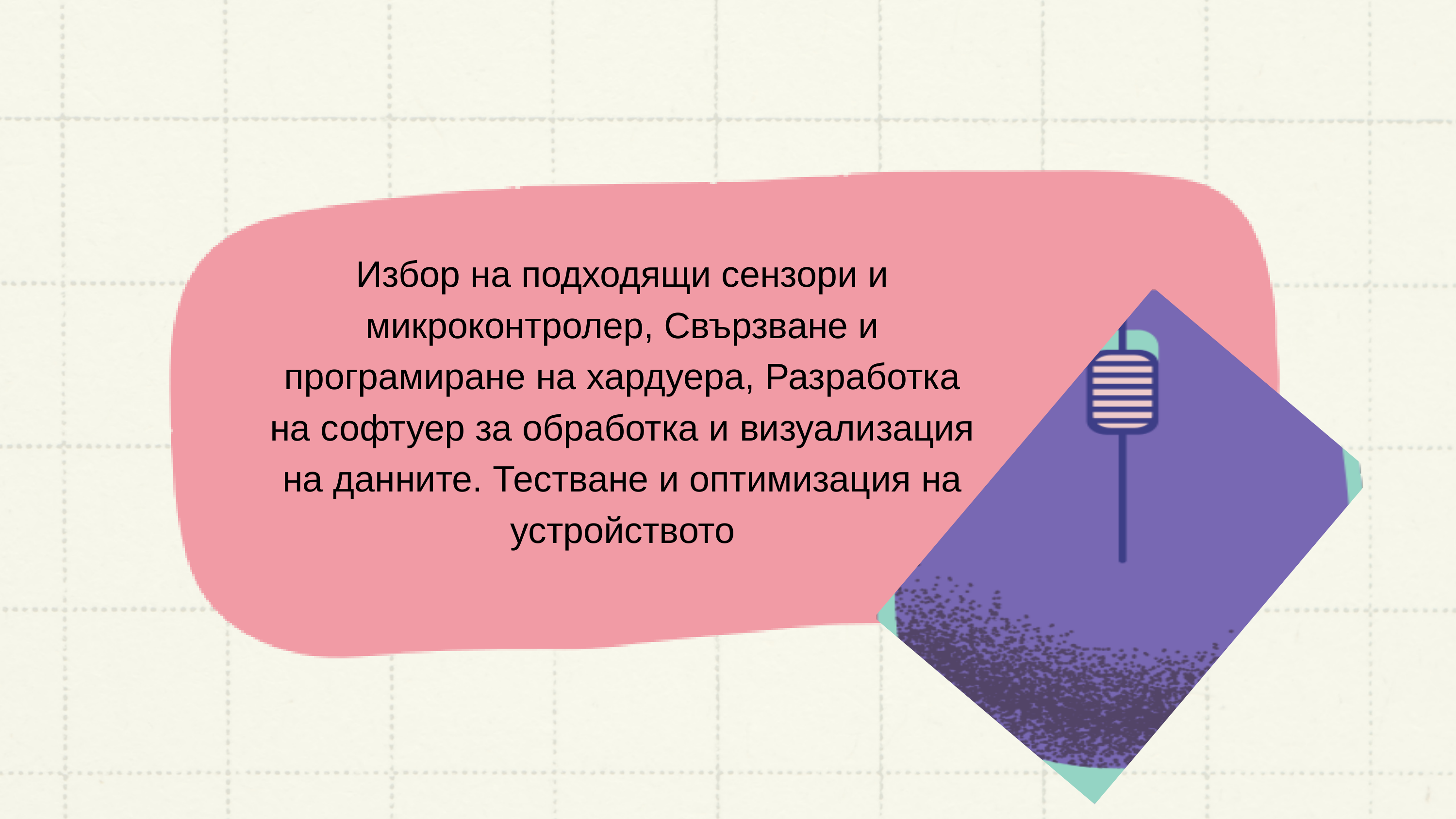

Избор на подходящи сензори и микроконтролер, Свързване и програмиране на хардуера, Разработка на софтуер за обработка и визуализация на данните. Тестване и оптимизация на устройството